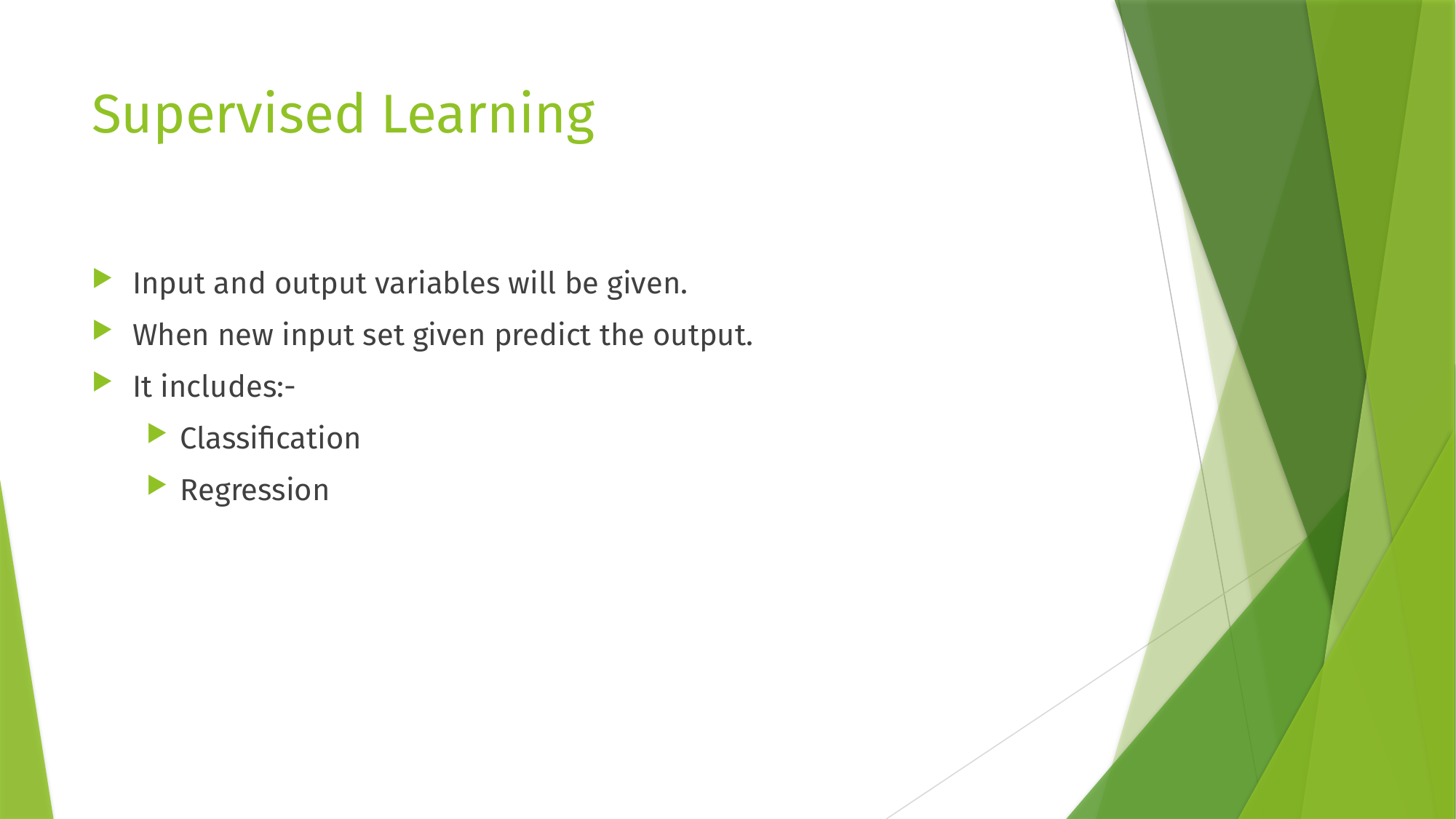

# Supervised Learning
Input and output variables will be given.
When new input set given predict the output.
It includes:-
Classification
Regression